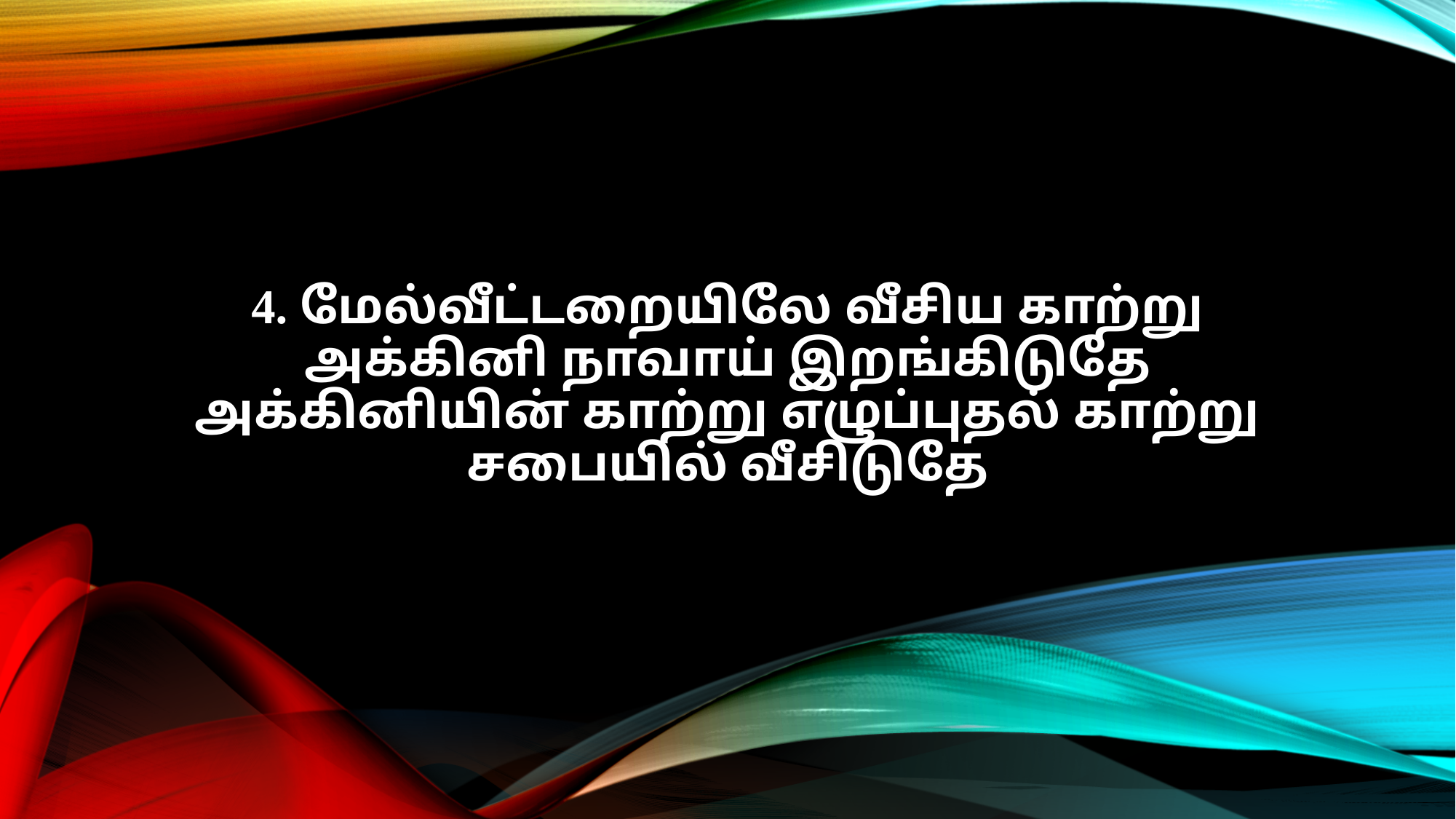

4. மேல்வீட்டறையிலே வீசிய காற்று
அக்கினி நாவாய் இறங்கிடுதே
அக்கினியின் காற்று எழுப்புதல் காற்று
சபையில் வீசிடுதே